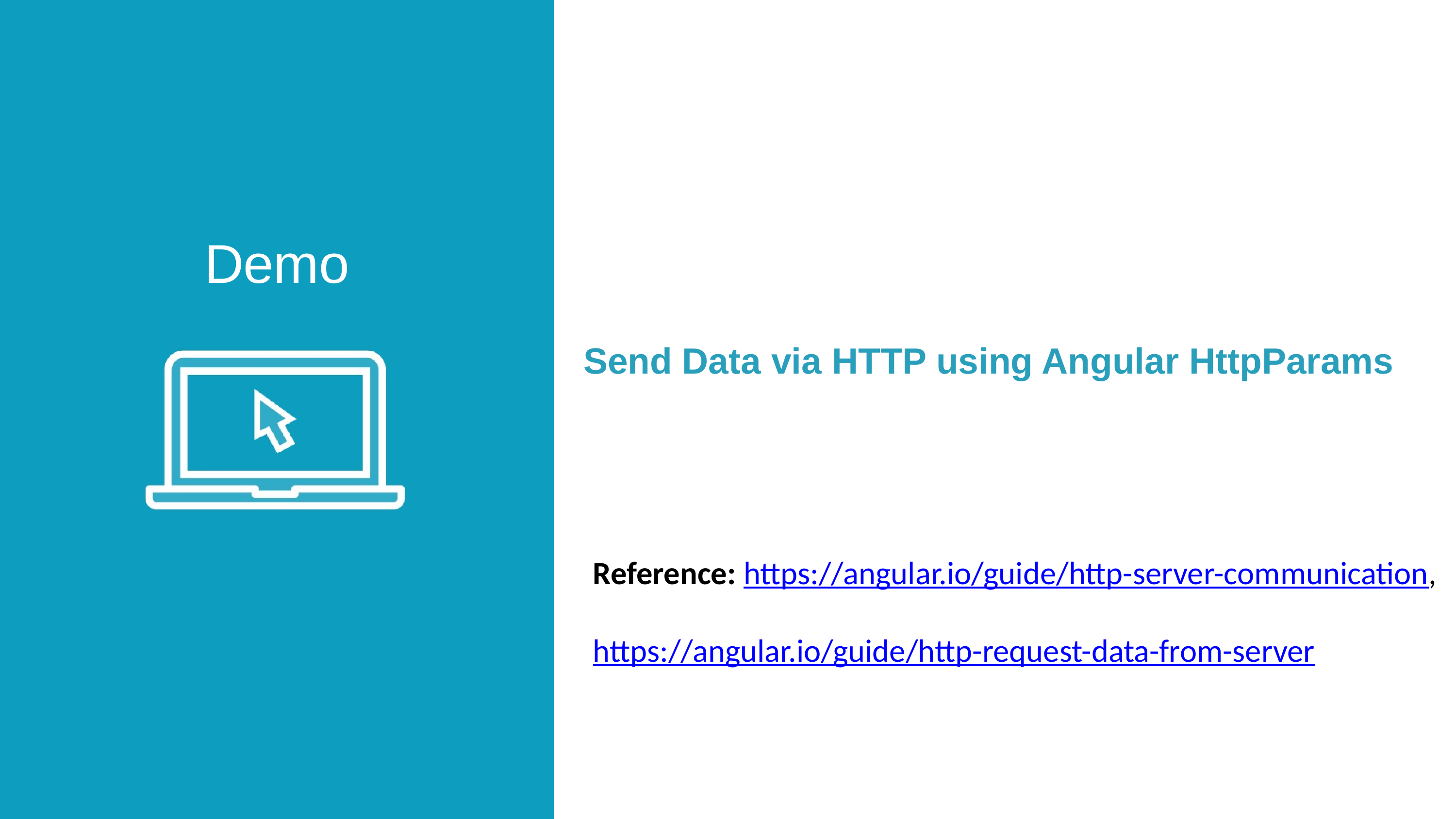

Demo
Send Data via HTTP using Angular HttpParams
Reference: https://angular.io/guide/http-server-communication,
		https://angular.io/guide/http-request-data-from-server
41